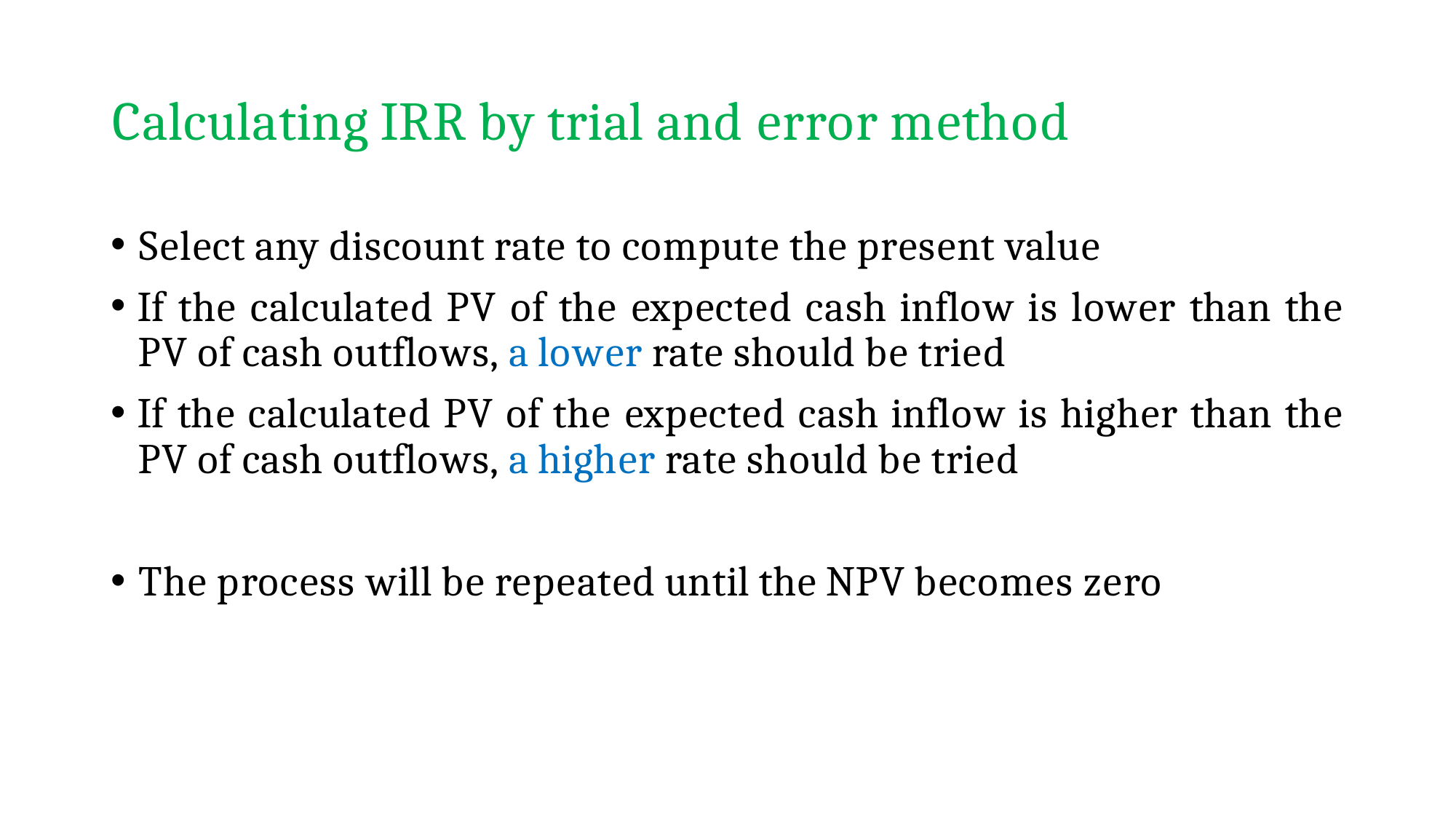

# Calculating IRR by trial and error method
Select any discount rate to compute the present value
If the calculated PV of the expected cash inflow is lower than the PV of cash outflows, a lower rate should be tried
If the calculated PV of the expected cash inflow is higher than the PV of cash outflows, a higher rate should be tried

The process will be repeated until the NPV becomes zero